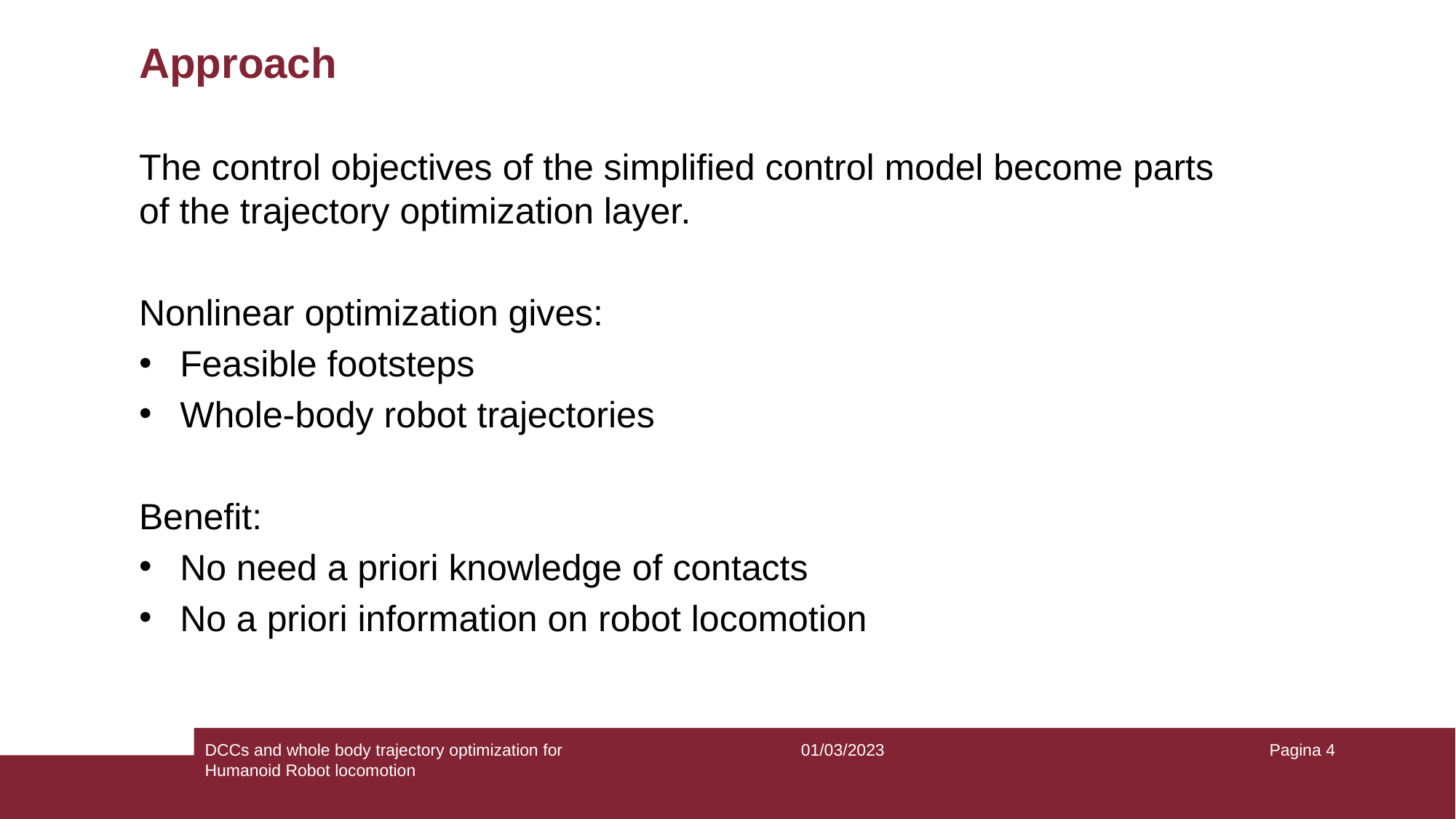

# Approach
The control objectives of the simplified control model become parts of the trajectory optimization layer.

Nonlinear optimization gives:
Feasible footsteps
Whole-body robot trajectories

Benefit:
No need a priori knowledge of contacts
No a priori information on robot locomotion
DCCs and whole body trajectory optimization for
Humanoid Robot locomotion
01/03/2023
Pagina 4